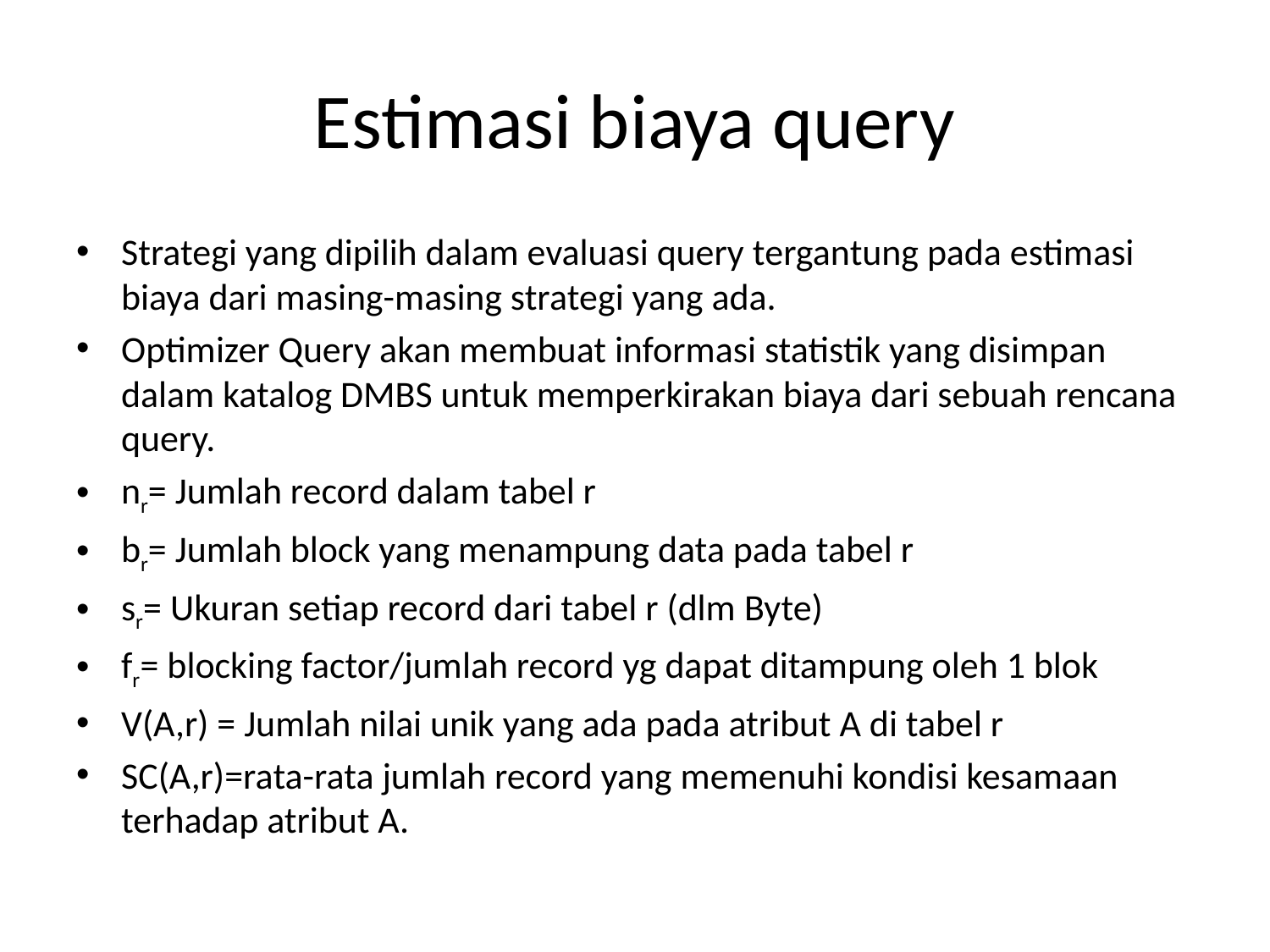

# Estimasi biaya query
Strategi yang dipilih dalam evaluasi query tergantung pada estimasi biaya dari masing-masing strategi yang ada.
Optimizer Query akan membuat informasi statistik yang disimpan dalam katalog DMBS untuk memperkirakan biaya dari sebuah rencana query.
nr= Jumlah record dalam tabel r
br= Jumlah block yang menampung data pada tabel r
sr= Ukuran setiap record dari tabel r (dlm Byte)
fr= blocking factor/jumlah record yg dapat ditampung oleh 1 blok
V(A,r) = Jumlah nilai unik yang ada pada atribut A di tabel r
SC(A,r)=rata-rata jumlah record yang memenuhi kondisi kesamaan terhadap atribut A.